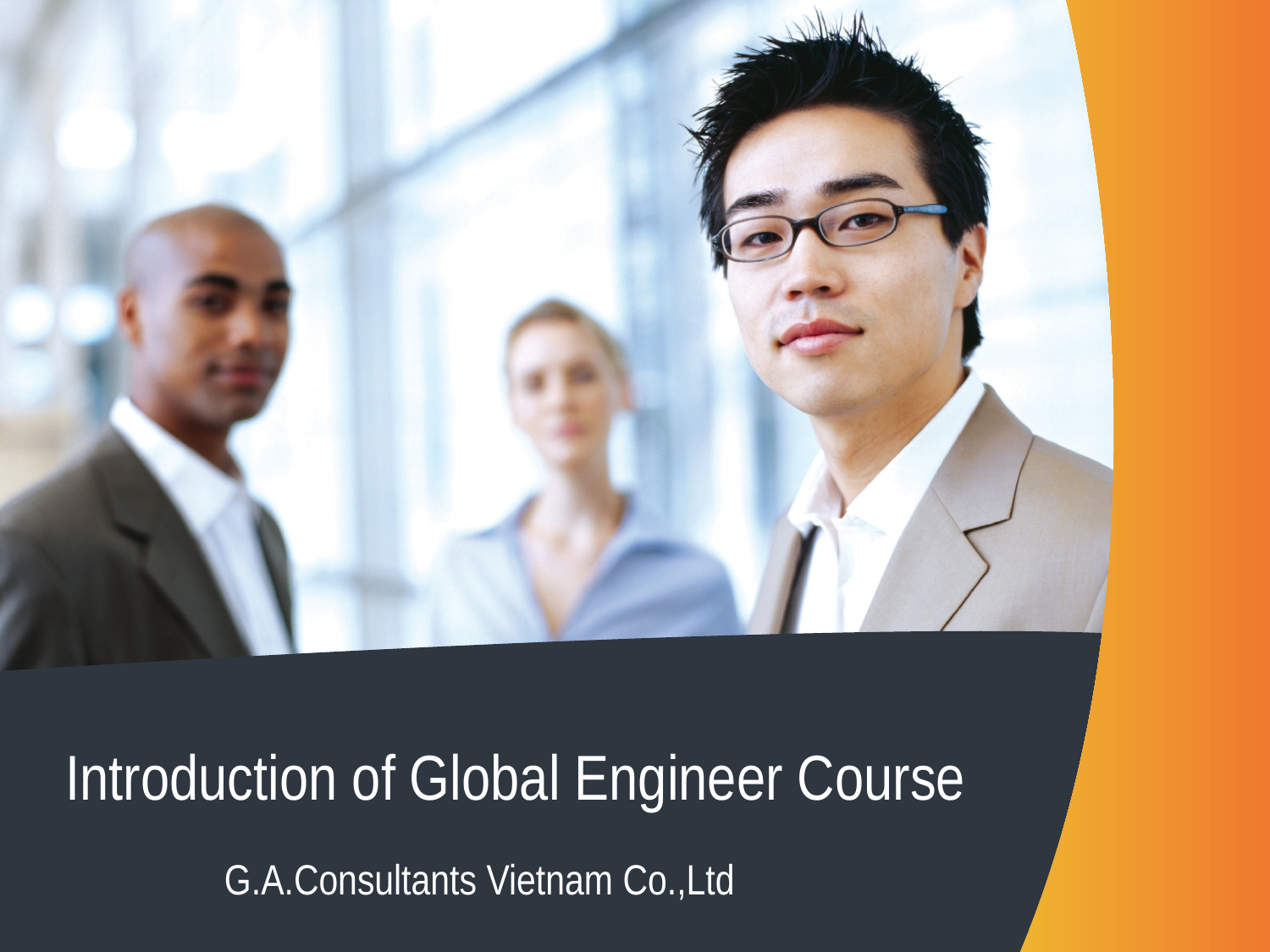

Introduction of Global Engineer Course
# G.A.Consultants Vietnam Co.,Ltd